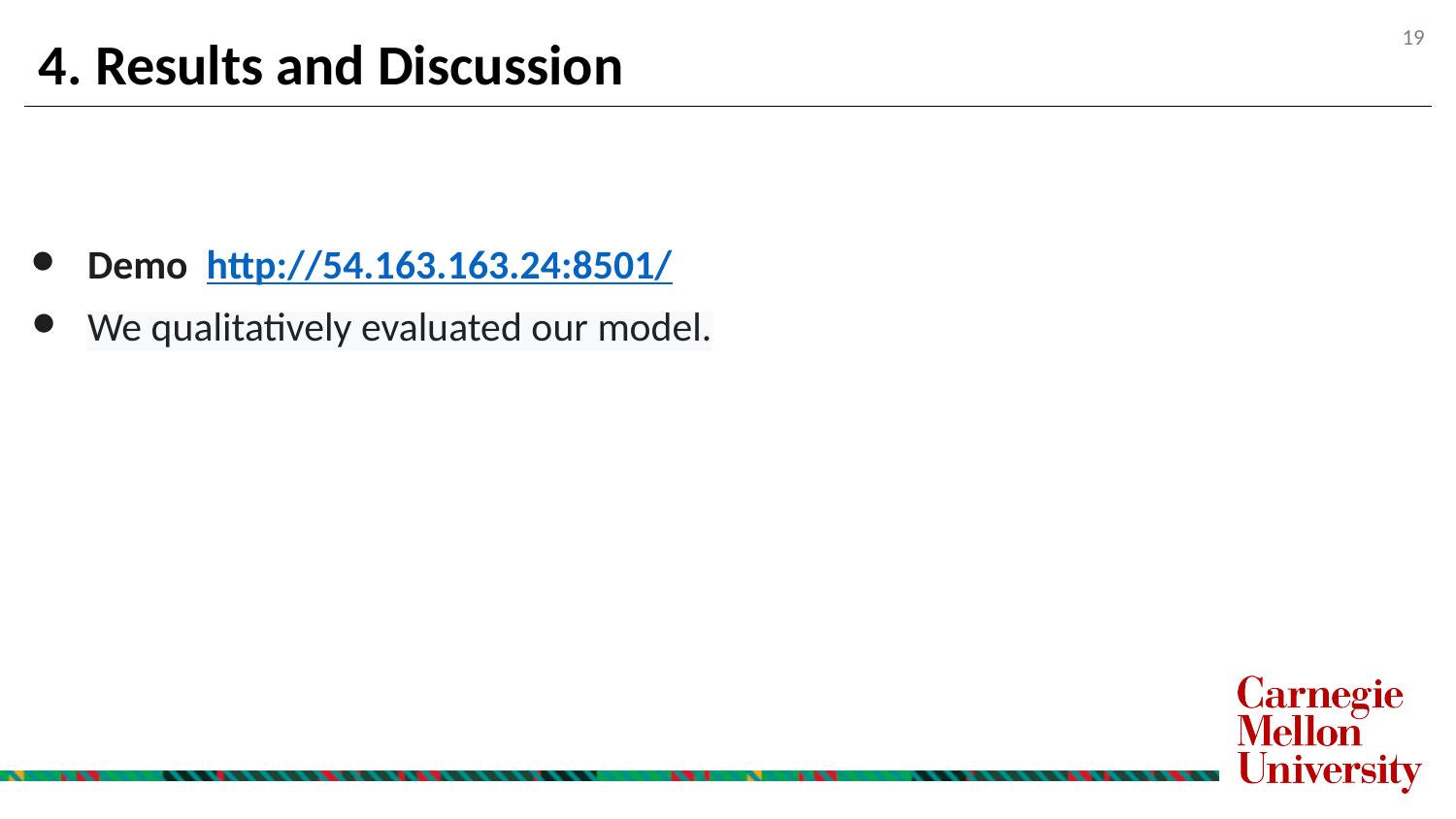

4. Results and Discussion
Demo  http://54.163.163.24:8501/
We qualitatively evaluated our model.